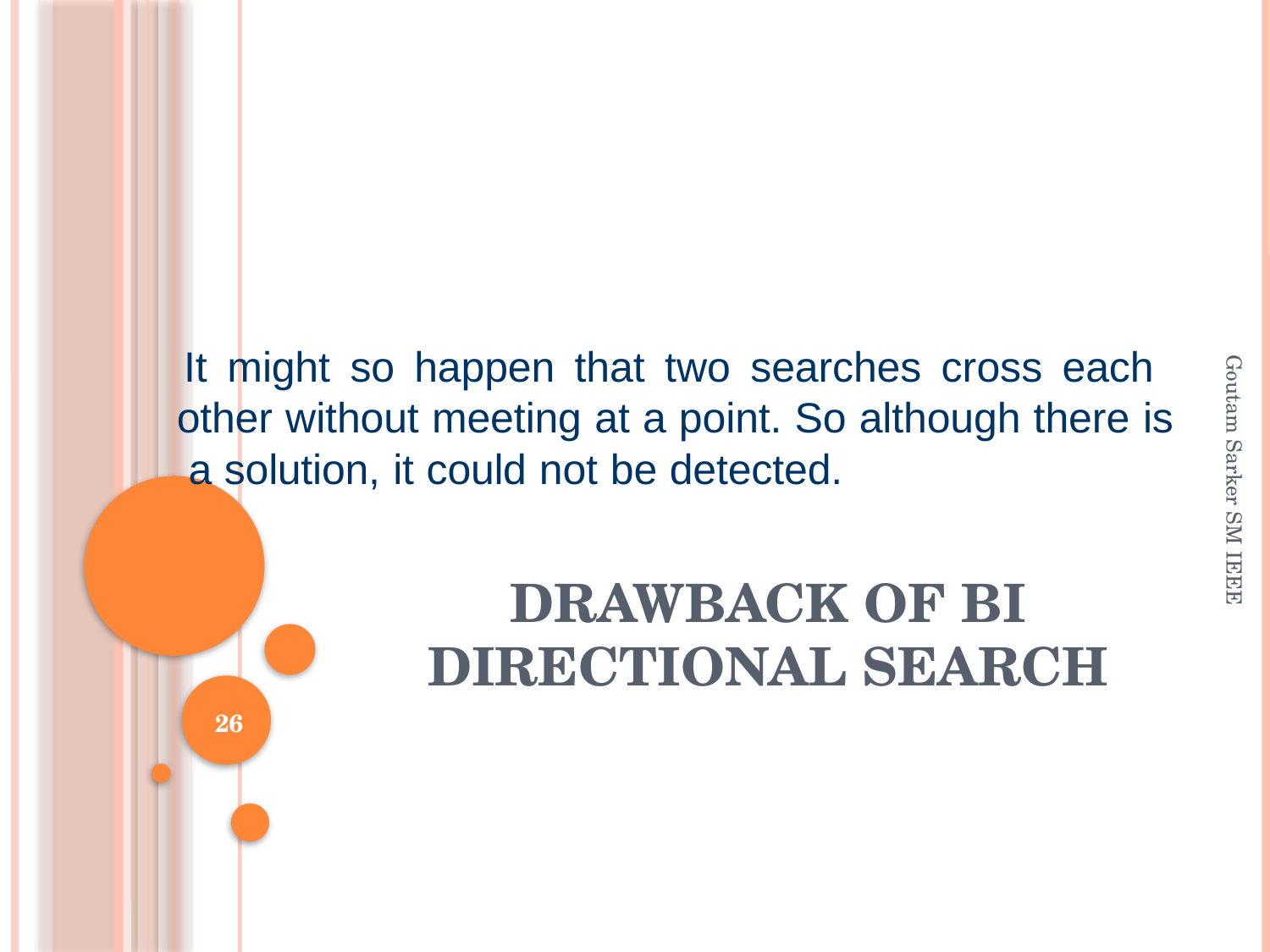

It might so happen that two searches cross each  other without meeting at a point. So although there is  a solution, it could not be detected.
# Drawback of Bi directional Search
Goutam Sarker SM IEEE
26